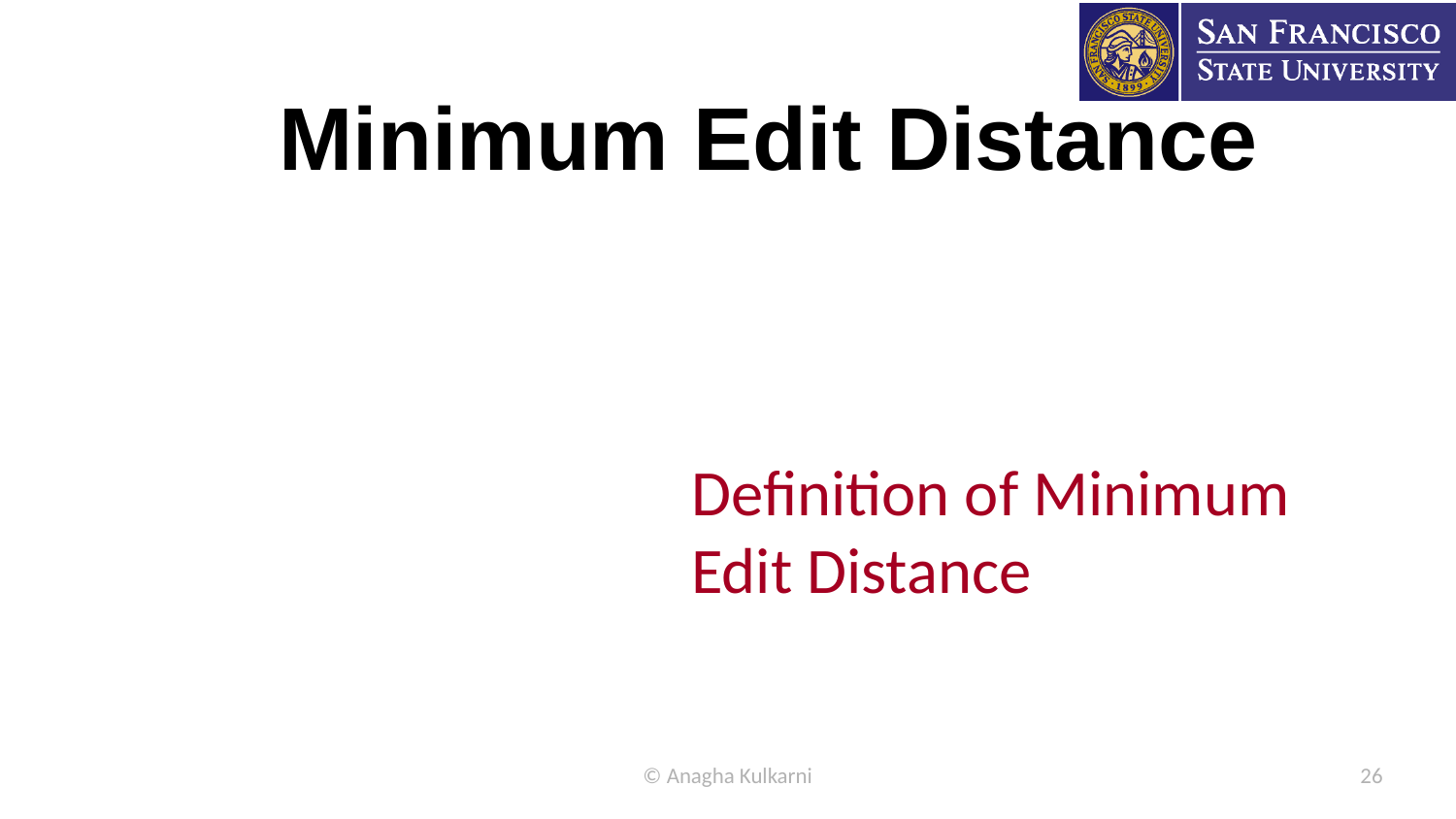

# Minimum Edit Distance

Definition of Minimum Edit Distance

© Anagha Kulkarni
26